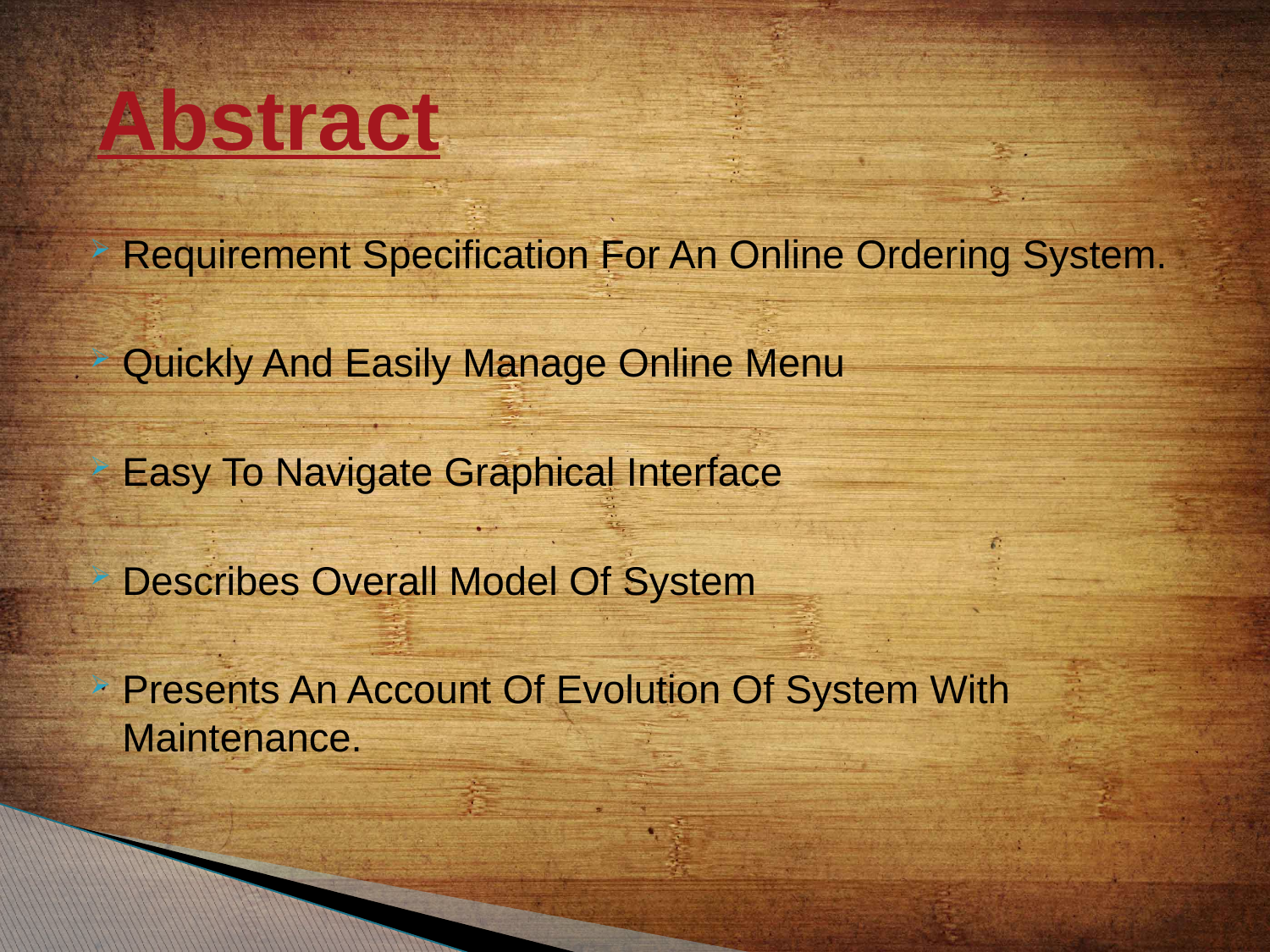

Abstract
Requirement Specification For An Online Ordering System.

Quickly And Easily Manage Online Menu

Easy To Navigate Graphical Interface

Describes Overall Model Of System

Presents An Account Of Evolution Of System With Maintenance.